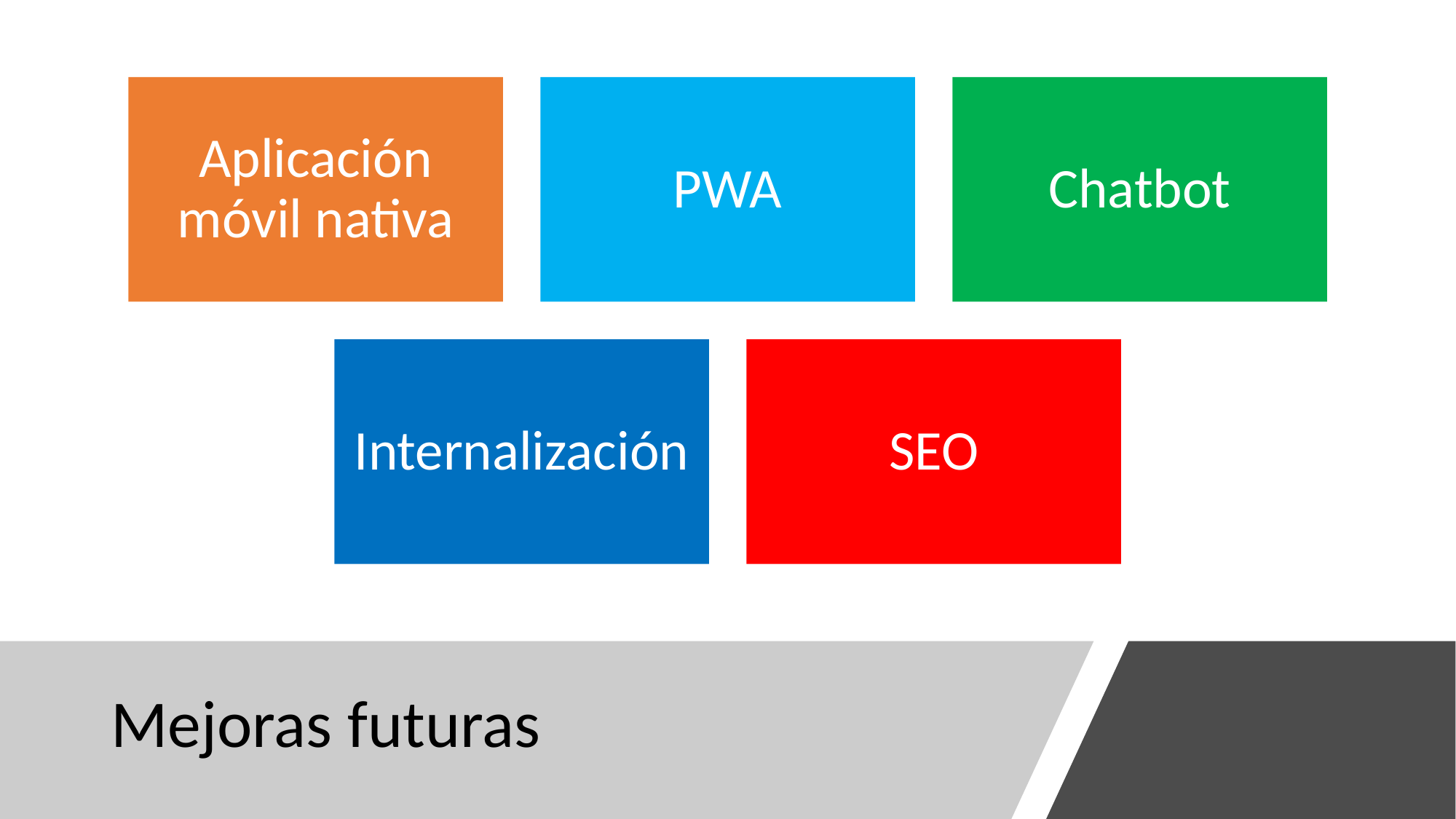

Aplicación móvil nativa
PWA
Chatbot
Internalización
SEO

# Mejoras futuras